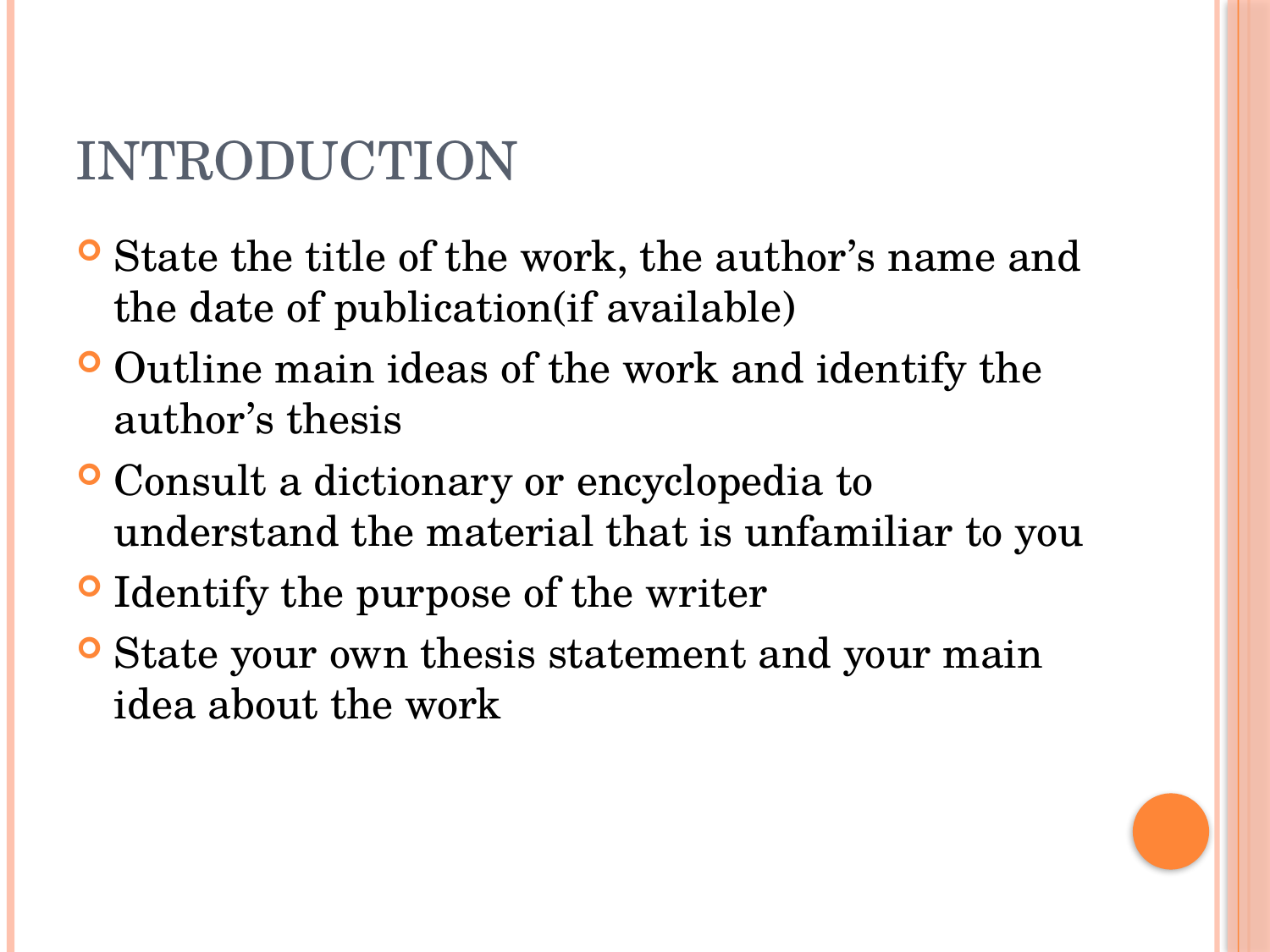

# Introduction
State the title of the work, the author’s name and the date of publication(if available)
Outline main ideas of the work and identify the author’s thesis
Consult a dictionary or encyclopedia to understand the material that is unfamiliar to you
Identify the purpose of the writer
State your own thesis statement and your main idea about the work